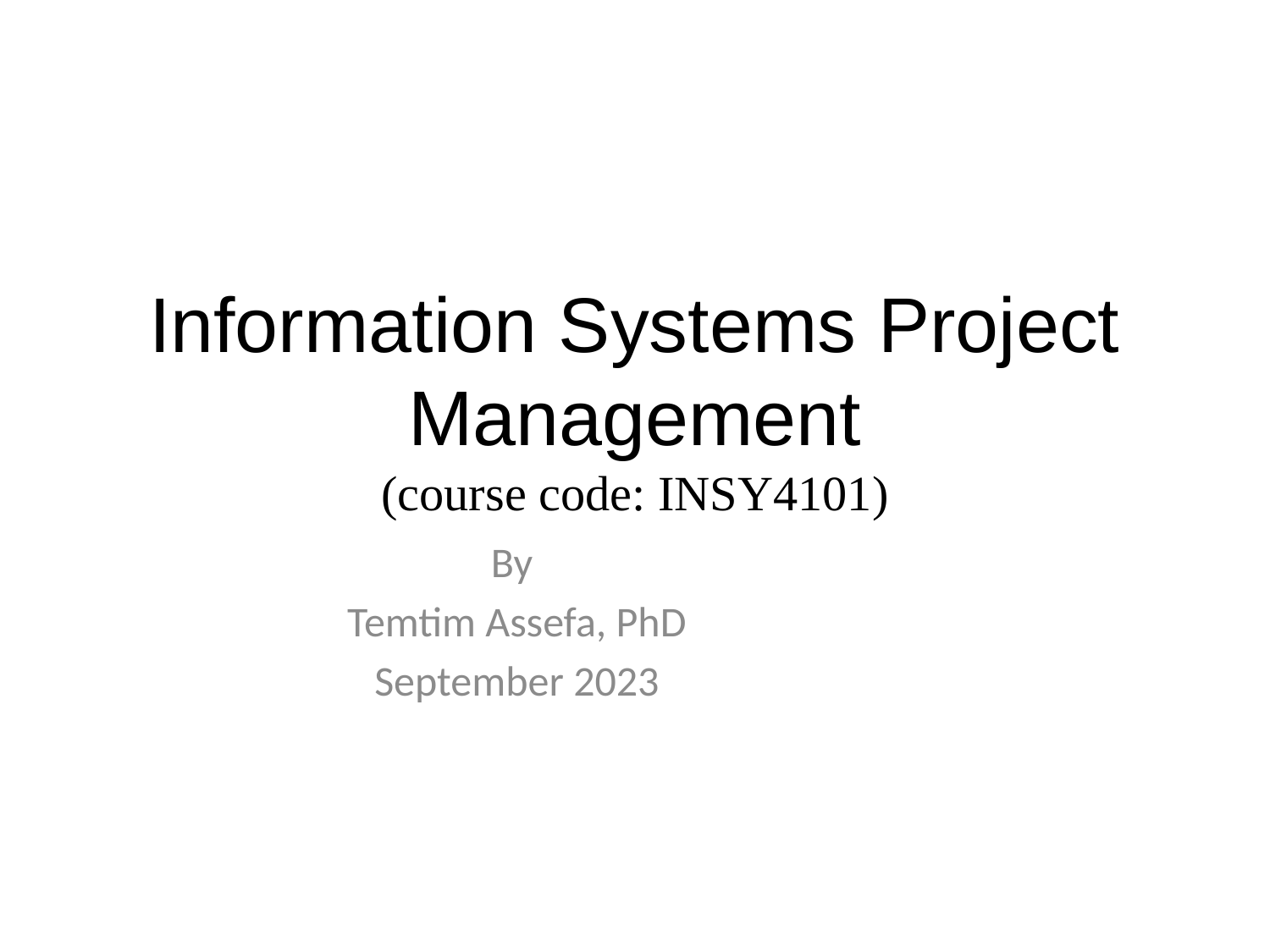

# Information Systems Project Management (course code: INSY4101)
By
Temtim Assefa, PhD
September 2023